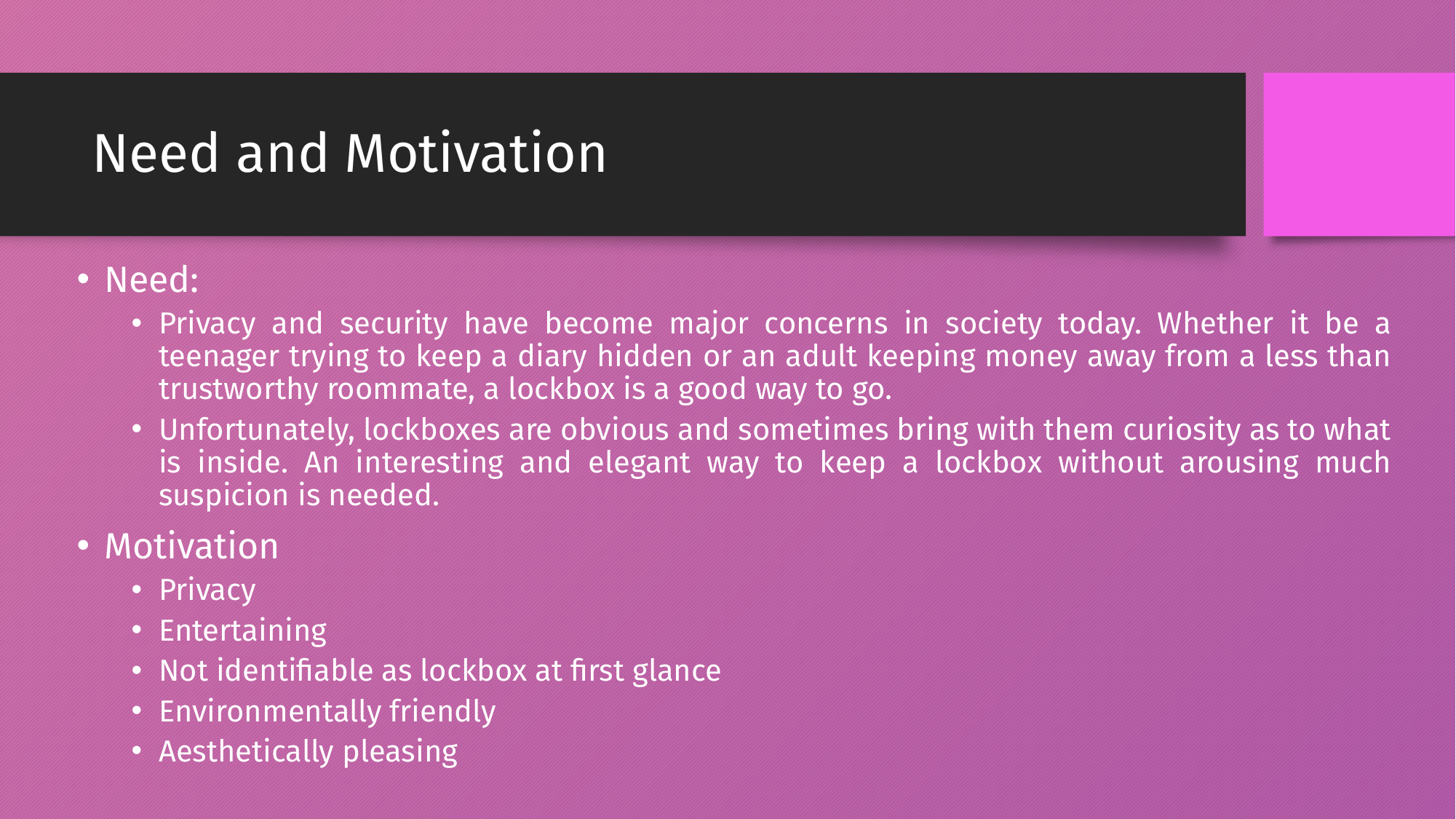

# Need and Motivation
Need:
Privacy and security have become major concerns in society today. Whether it be a teenager trying to keep a diary hidden or an adult keeping money away from a less than trustworthy roommate, a lockbox is a good way to go.
Unfortunately, lockboxes are obvious and sometimes bring with them curiosity as to what is inside. An interesting and elegant way to keep a lockbox without arousing much suspicion is needed.
Motivation
Privacy
Entertaining
Not identifiable as lockbox at first glance
Environmentally friendly
Aesthetically pleasing